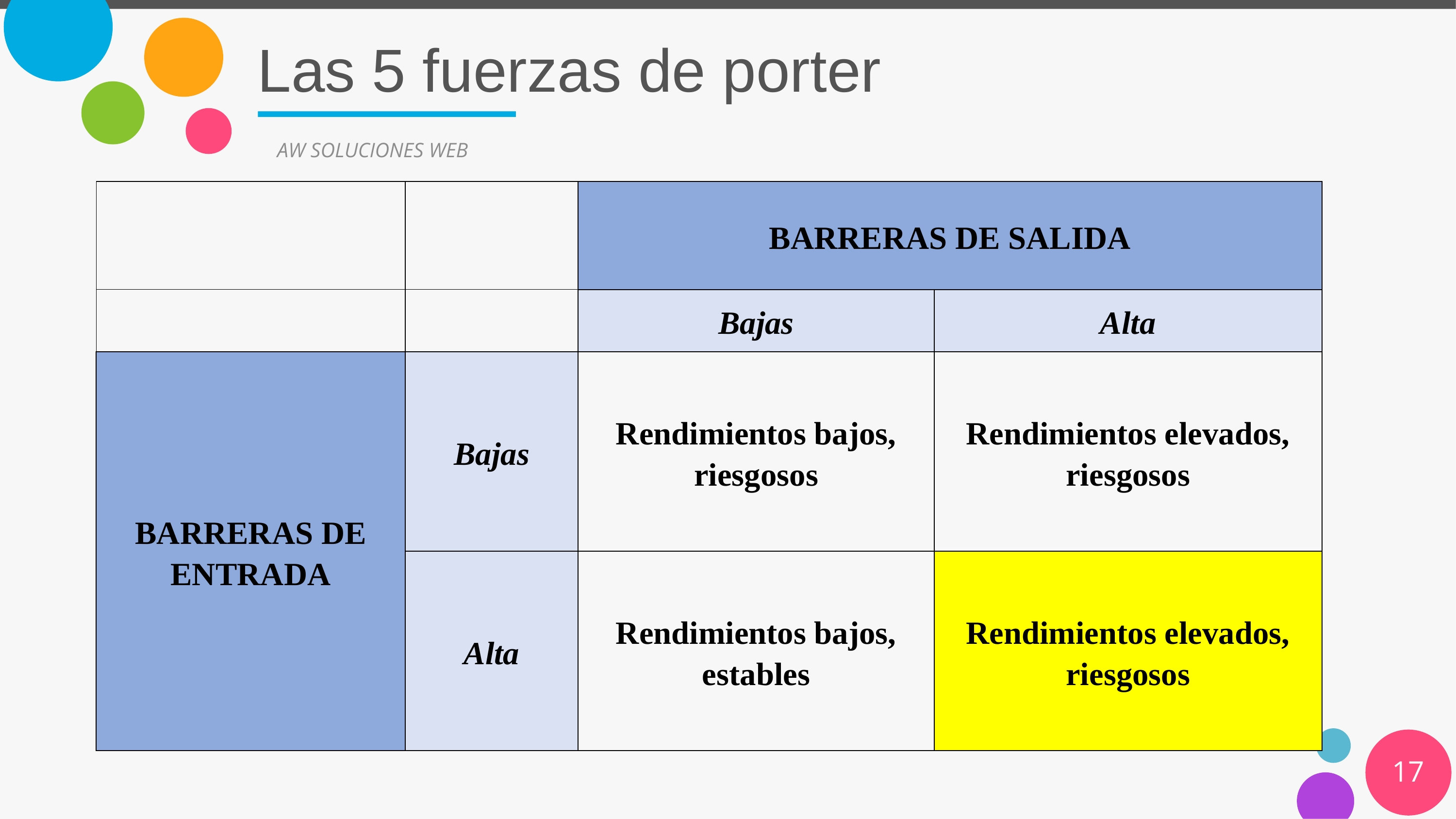

# Las 5 fuerzas de porter
AW SOLUCIONES WEB
|  |  | BARRERAS DE SALIDA |  |
| --- | --- | --- | --- |
|  |  | Bajas | Alta |
| BARRERAS DE ENTRADA | Bajas | Rendimientos bajos, riesgosos | Rendimientos elevados, riesgosos |
|  | Alta | Rendimientos bajos, estables | Rendimientos elevados, riesgosos |
17